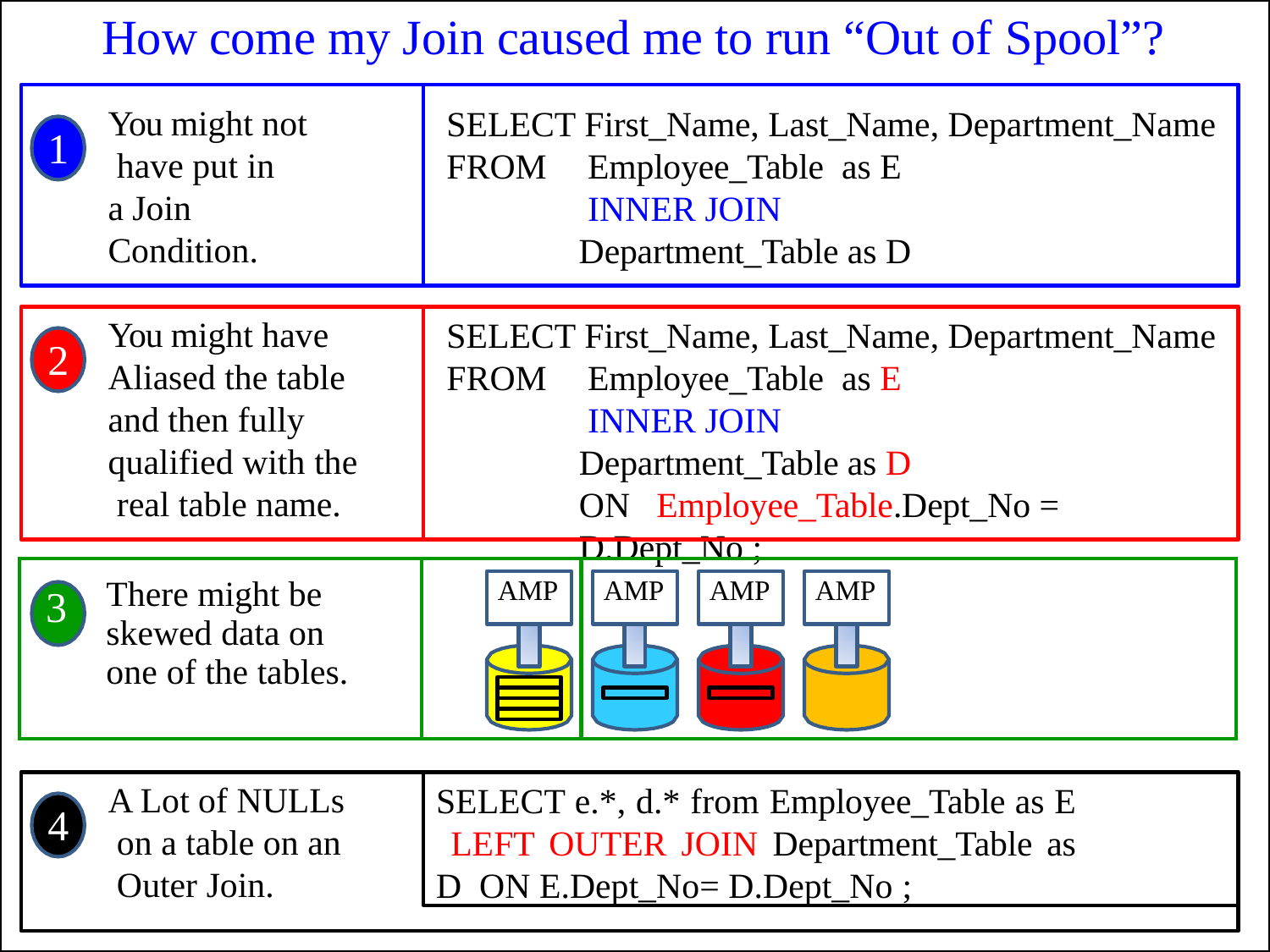

# How come my Join caused me to run “Out of Spool”?

You might not  have put in
a Join Condition.
SELECT First_Name, Last_Name, Department_Name

1
FROM	Employee_Table	as E  INNER JOIN
Department_Table as D

You might have  Aliased the table  and then fully  qualified with the  real table name.
SELECT First_Name, Last_Name, Department_Name

2
FROM	Employee_Table	as E  INNER JOIN
Department_Table as D
ON	Employee_Table.Dept_No = D.Dept_No ;
| 3 | There might be skewed data on one of the tables. | AMP | AMP | AMP | AMP |
| --- | --- | --- | --- | --- | --- |

SELECT e.*, d.* from Employee_Table as E  LEFT OUTER JOIN Department_Table as D  ON E.Dept_No= D.Dept_No ;
A Lot of NULLs  on a table on an  Outer Join.
4